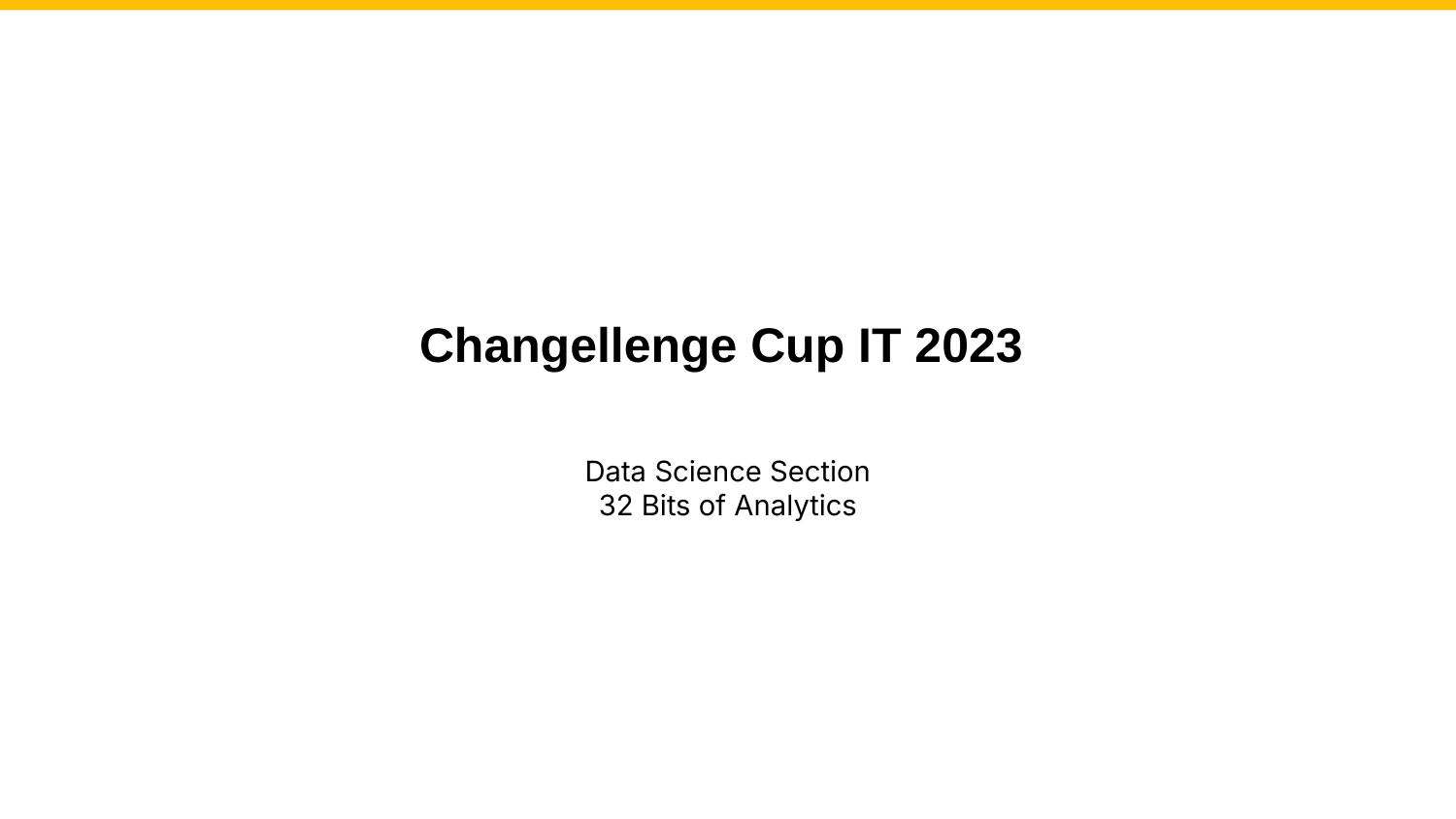

Changellenge Cup IT 2023
Data Science Section
32 Bits of Analytics